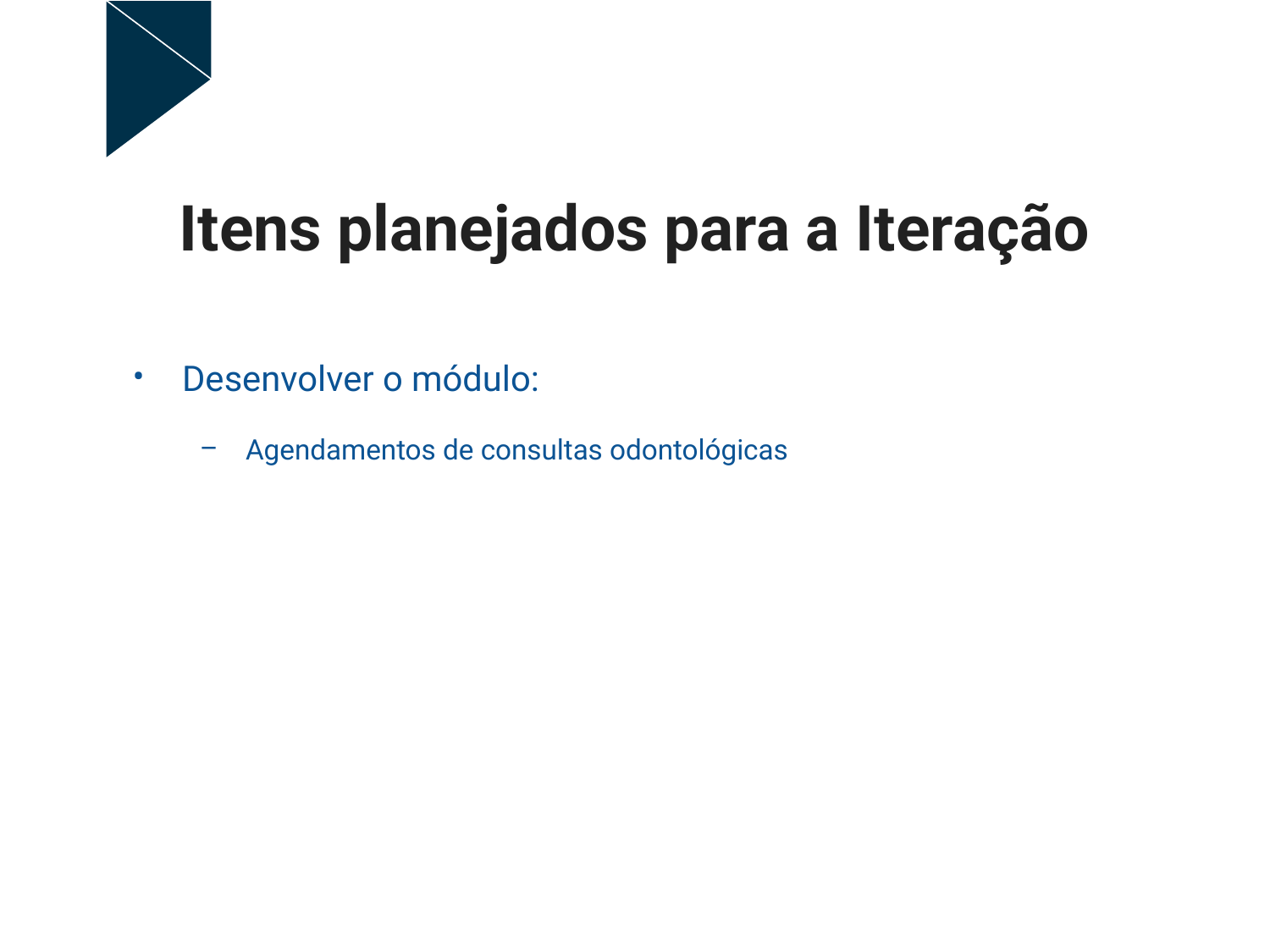

# Itens planejados para a Iteração

Desenvolver o módulo:
Agendamentos de consultas odontológicas